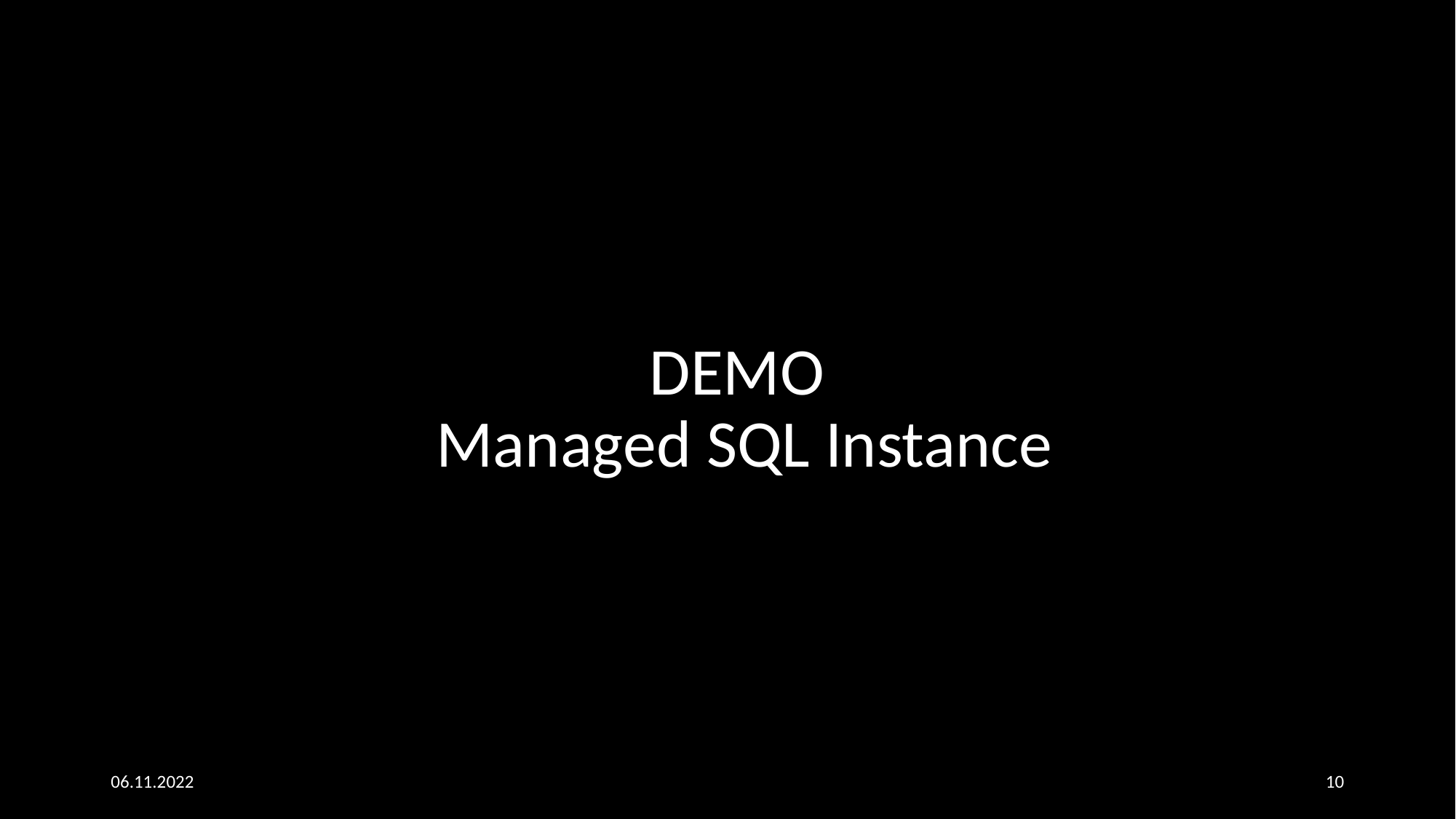

# DEMO Managed SQL Instance
06.11.2022
10